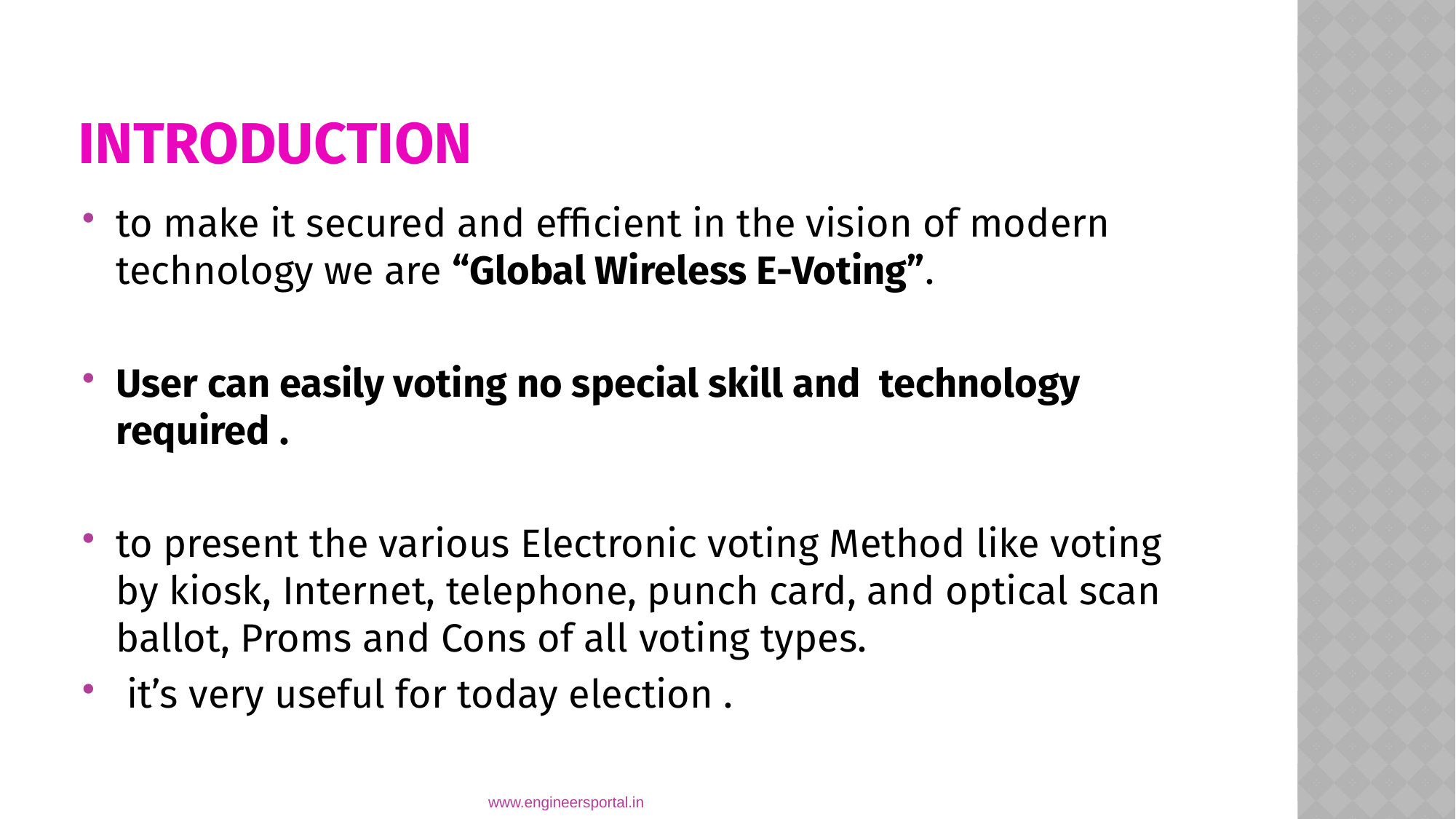

# Introduction
to make it secured and efficient in the vision of modern technology we are “Global Wireless E-Voting”.

User can easily voting no special skill and  technology required .

to present the various Electronic voting Method like voting by kiosk, Internet, telephone, punch card, and optical scan ballot, Proms and Cons of all voting types.
 it’s very useful for today election .

www.engineersportal.in